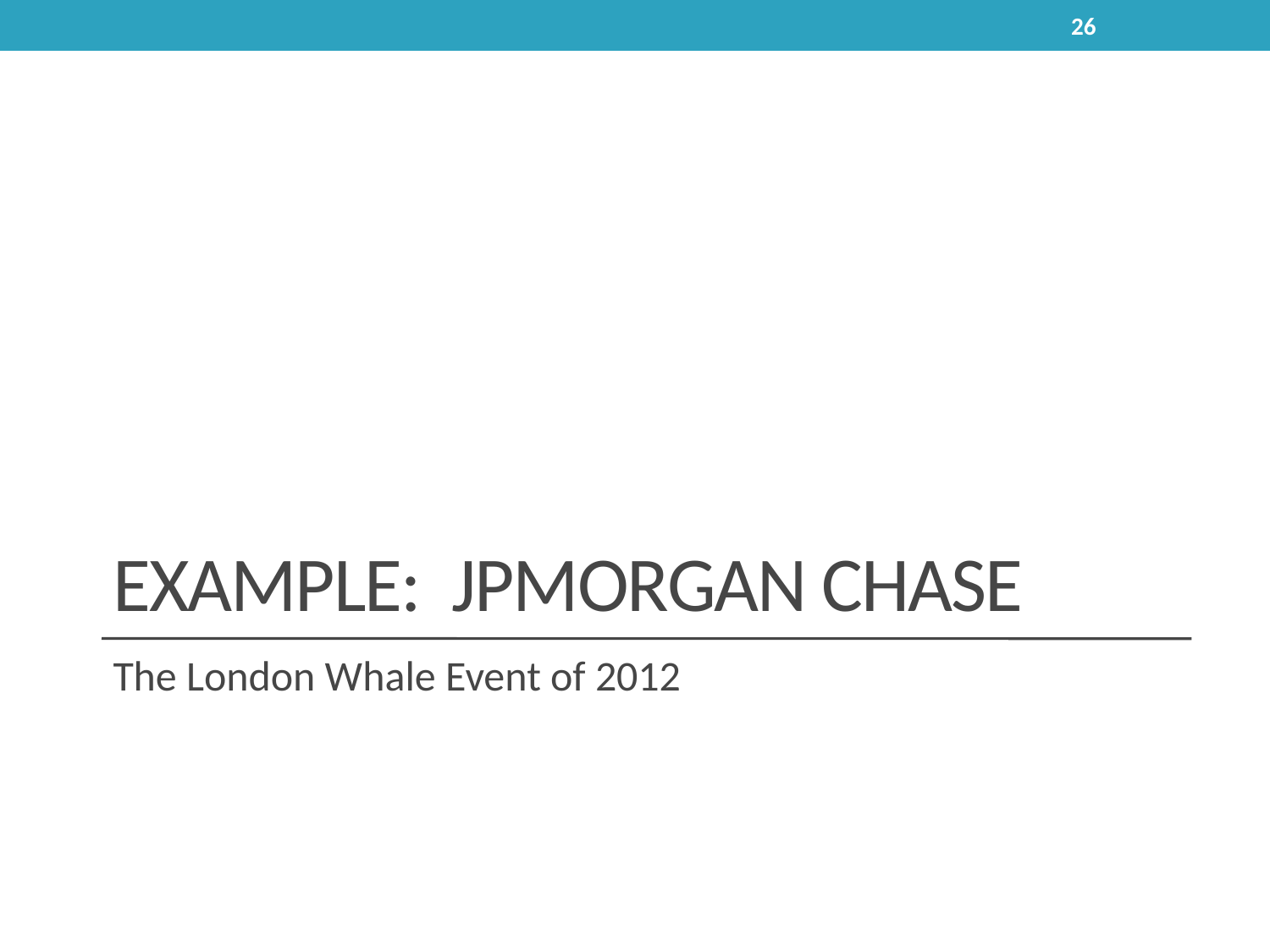

26
# example:  JPMorgan Chase
The London Whale Event of 2012